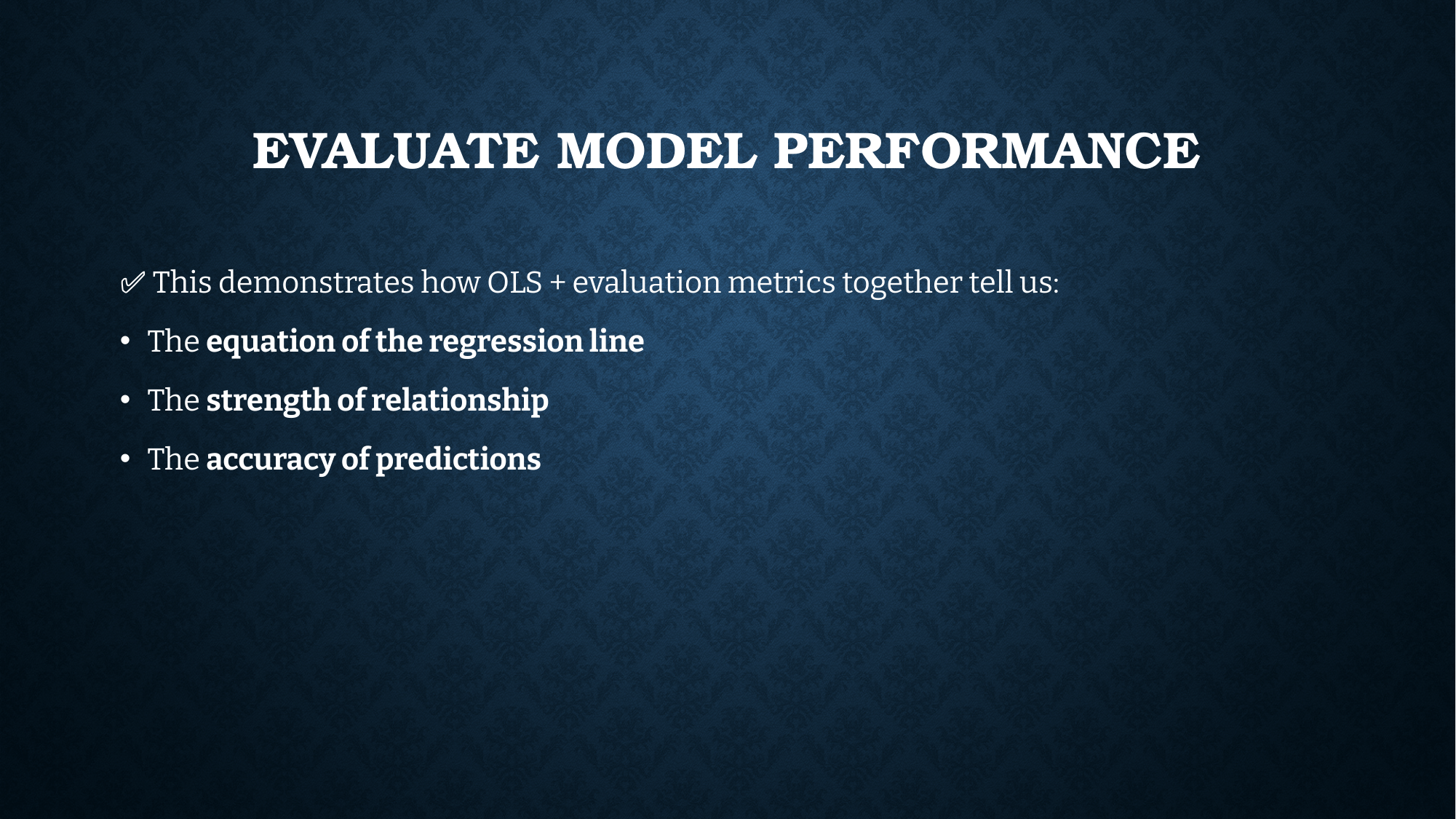

# Evaluate Model Performance
✅ This demonstrates how OLS + evaluation metrics together tell us:
The equation of the regression line
The strength of relationship
The accuracy of predictions